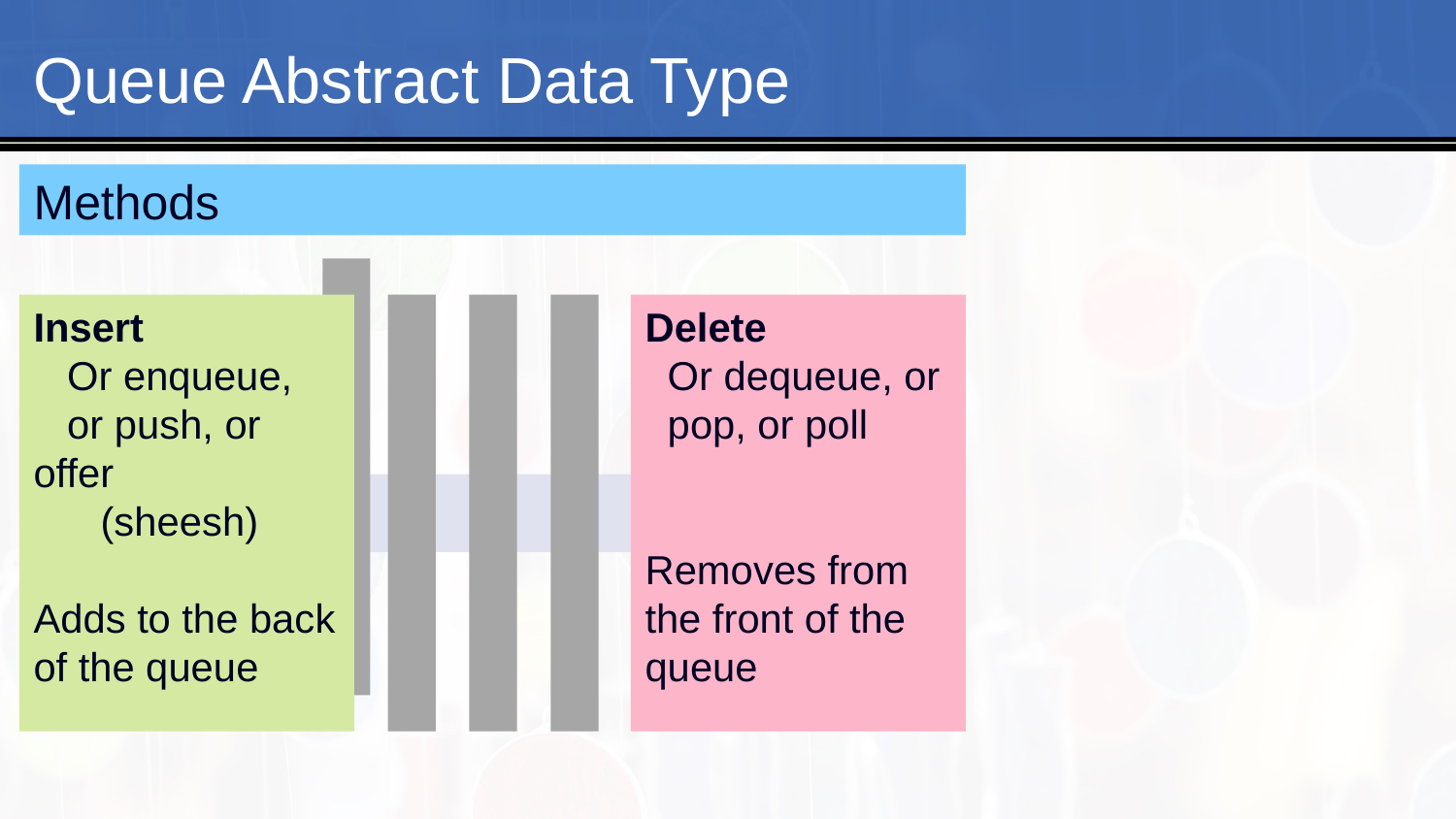

# 4
Queue Abstract Data Type
Methods

Insert
   Or enqueue,
   or push, or offer
      (sheesh)

Adds to the back
of the queue

Delete
  Or dequeue, or
  pop, or poll

Removes from the front of the queue